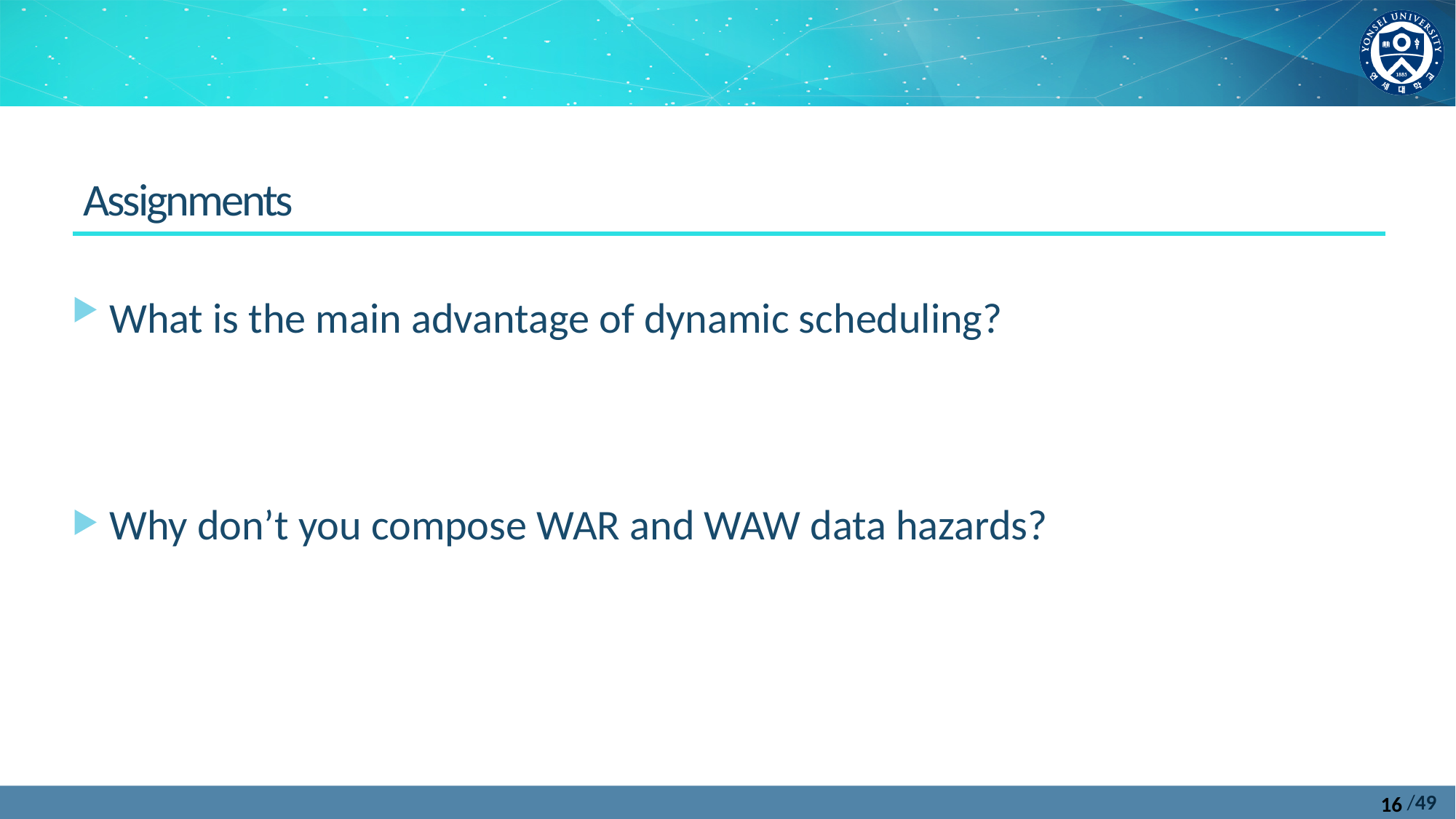

Assignments
What is the main advantage of dynamic scheduling?
Why don’t you compose WAR and WAW data hazards?
16